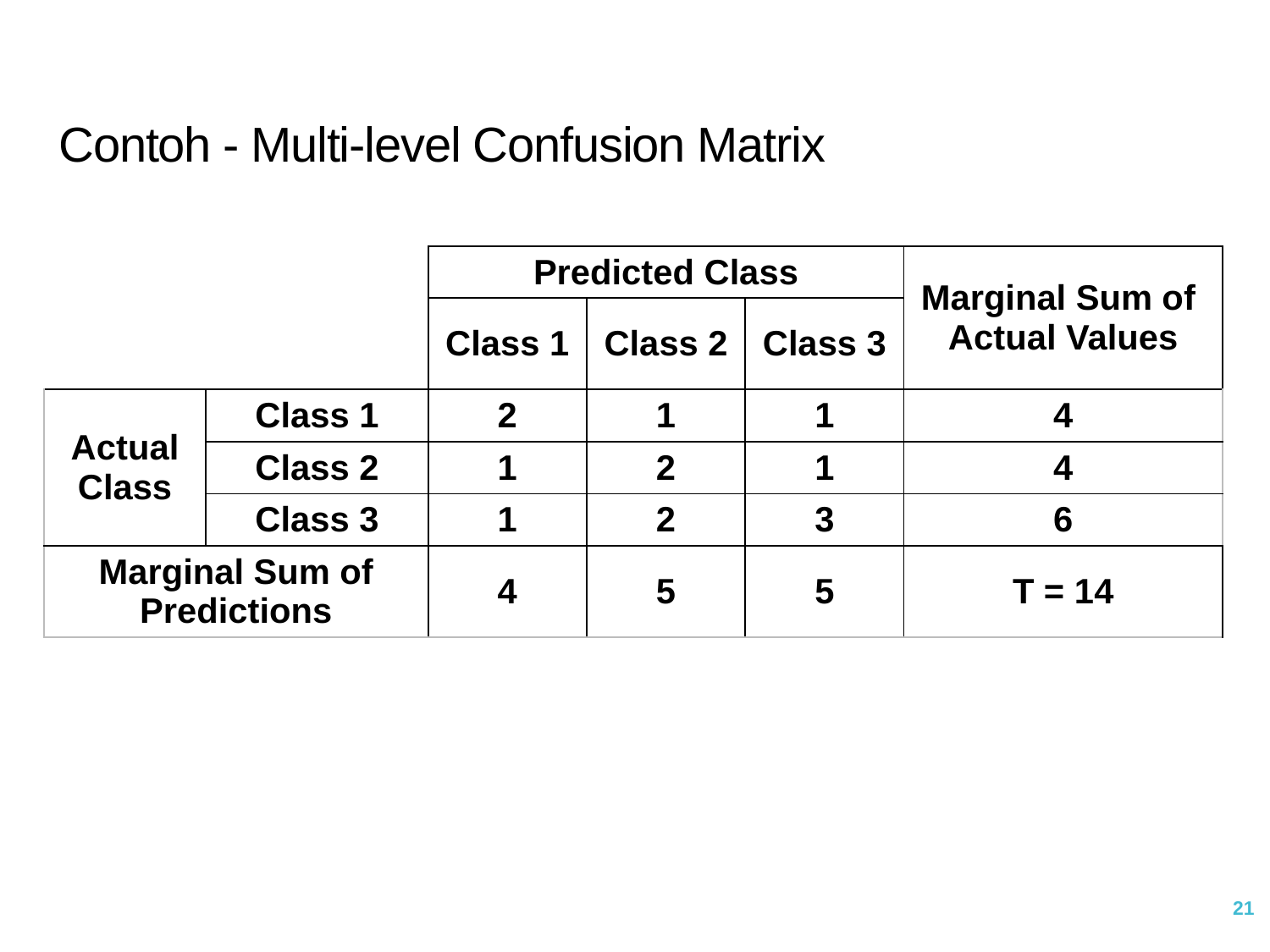

Contoh - Multi-level Confusion Matrix
|  |  | Predicted Class |  |  | Marginal Sum of Actual Values |
| --- | --- | --- | --- | --- | --- |
|  |  | Class 1 | Class 2 | Class 3 |  |
| Actual Class | Class 1 | 2 | 1 | 1 | 4 |
|  | Class 2 | 1 | 2 | 1 | 4 |
|  | Class 3 | 1 | 2 | 3 | 6 |
| Marginal Sum of Predictions |  | 4 | 5 | 5 | T = 14 |
21